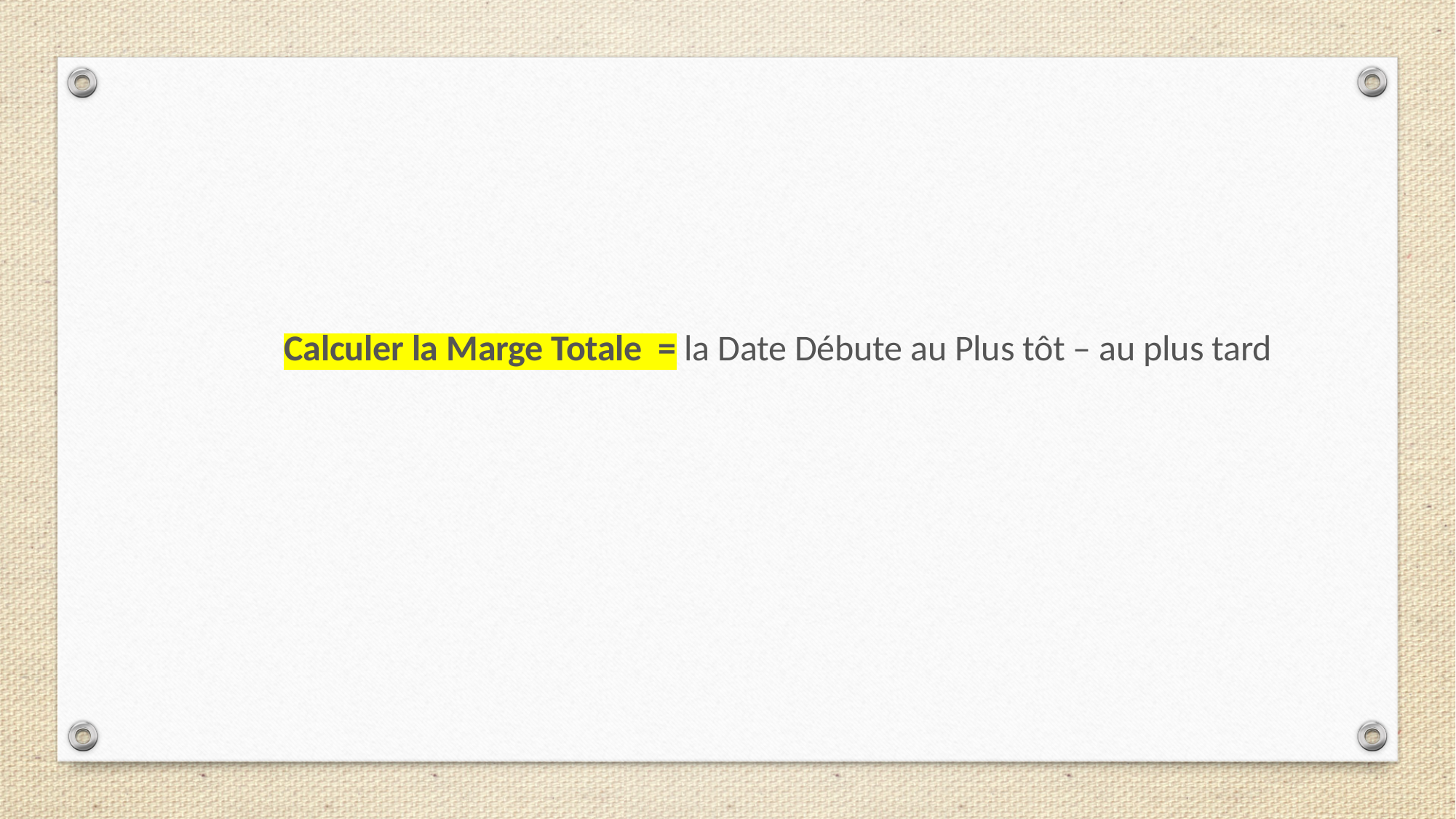

Calculer la Marge Totale  = la Date Débute au Plus tôt – au plus tard